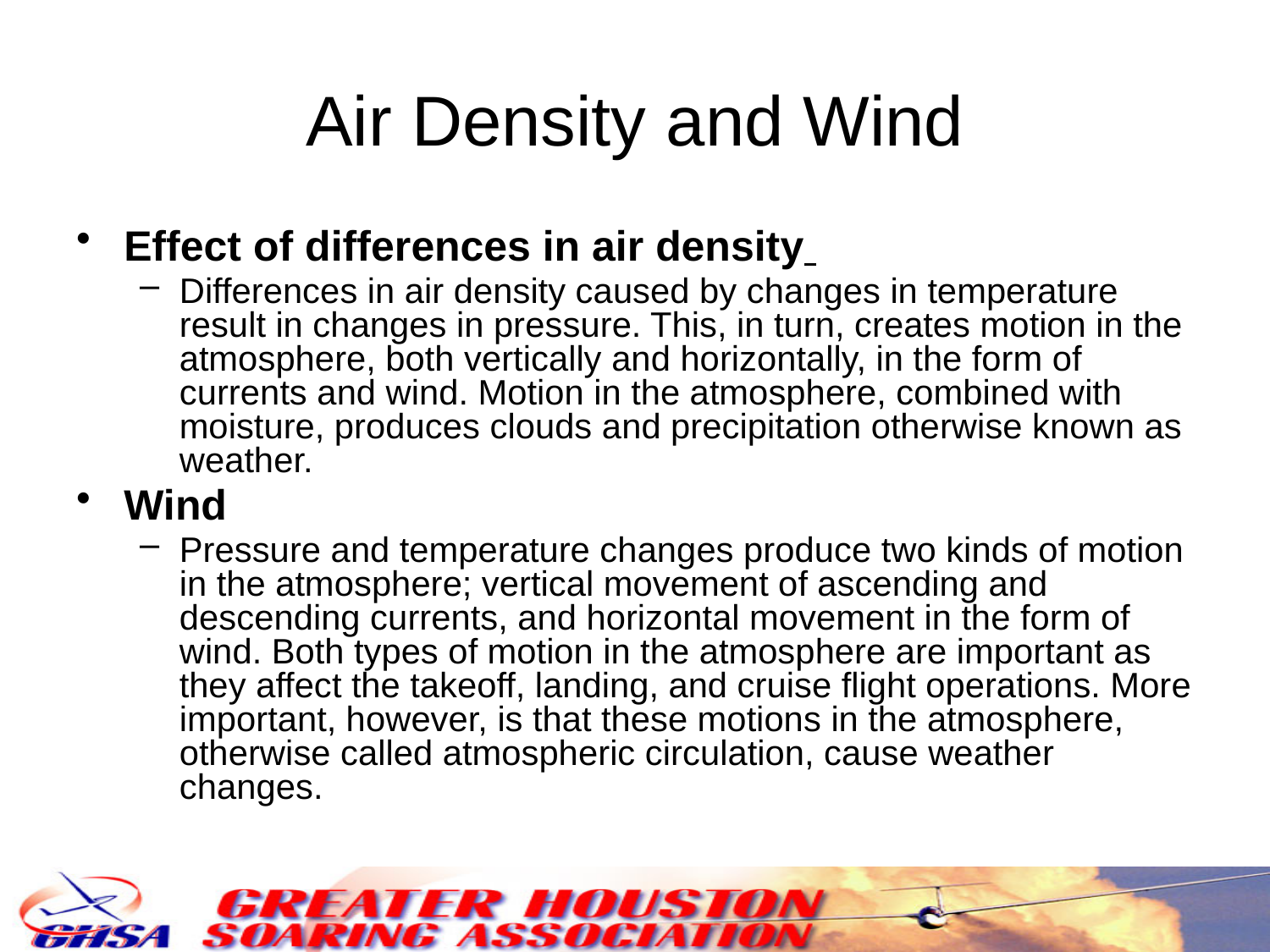

# Air Density and Wind
Effect of differences in air density
Differences in air density caused by changes in temperature result in changes in pressure. This, in turn, creates motion in the atmosphere, both vertically and horizontally, in the form of currents and wind. Motion in the atmosphere, combined with moisture, produces clouds and precipitation otherwise known as weather.
Wind
Pressure and temperature changes produce two kinds of motion in the atmosphere; vertical movement of ascending and descending currents, and horizontal movement in the form of wind. Both types of motion in the atmosphere are important as they affect the takeoff, landing, and cruise flight operations. More important, however, is that these motions in the atmosphere, otherwise called atmospheric circulation, cause weather changes.